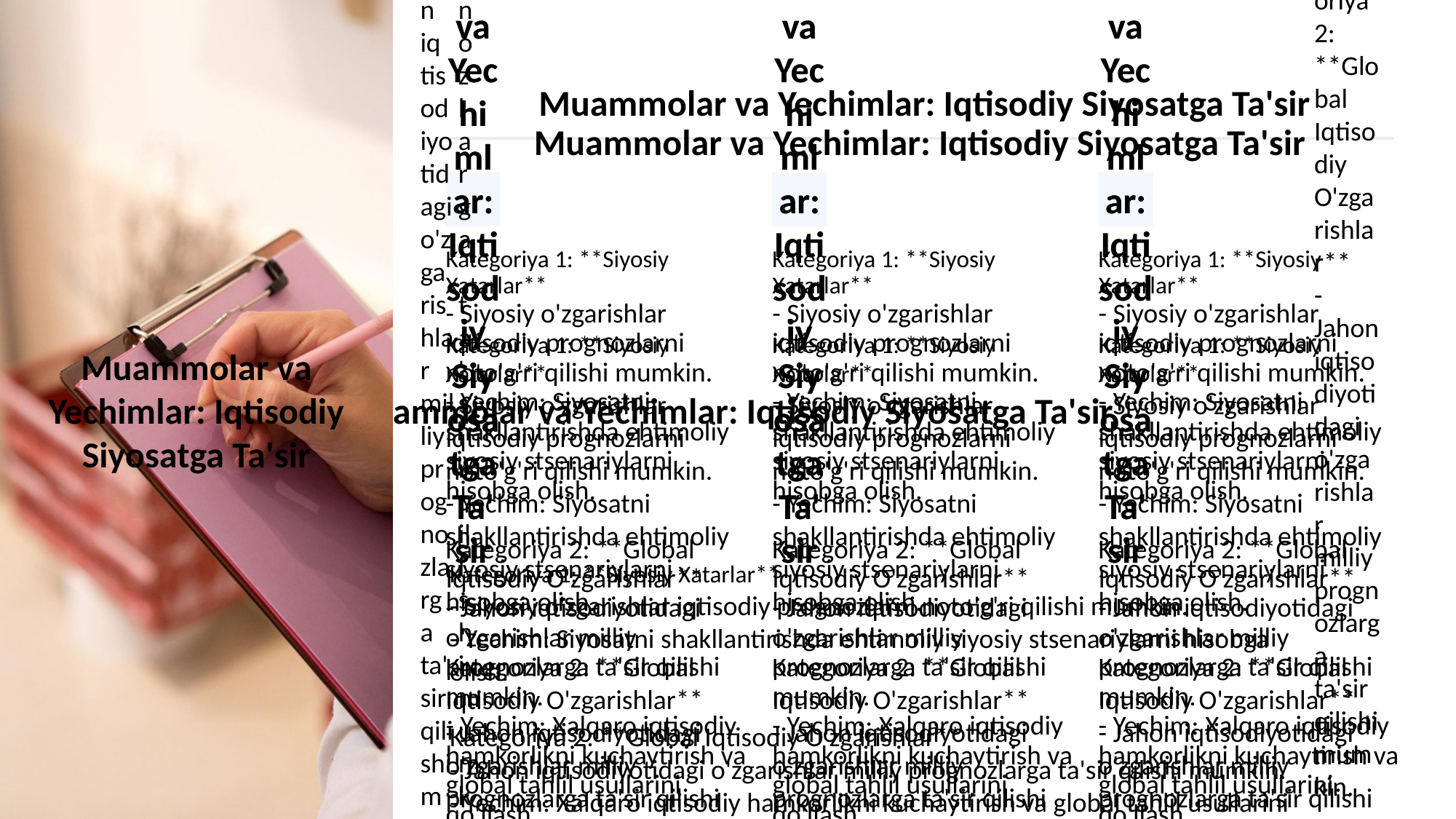

Muammolar va Yechimlar: Iqtisodiy Siyosatga Ta'sir
Muammolar va Yechimlar: Iqtisodiy Siyosatga Ta'sir
Muammolar va Yechimlar: Iqtisodiy Siyosatga Ta'sir
Muammolar va Yechimlar: Iqtisodiy Siyosatga Ta'sir
Muammolar va Yechimlar: Iqtisodiy Siyosatga Ta'sir
Muammolar va Yechimlar: Iqtisodiy Siyosatga Ta'sir
Muammolar va Yechimlar: Iqtisodiy Siyosatga Ta'sir
Muammolar va Yechimlar: Iqtisodiy Siyosatga Ta'sir
Muammolar va Yechimlar: Iqtisodiy Siyosatga Ta'sir
Muammolar va Yechimlar: Iqtisodiy Siyosatga Ta'sir
Muammolar va Yechimlar: Iqtisodiy Siyosatga Ta'sir
Muammolar va Yechimlar: Iqtisodiy Siyosatga Ta'sir
Kategoriya 1: **Siyosiy Xatarlar**
- Siyosiy o'zgarishlar iqtisodiy prognozlarni noto'g'ri qilishi mumkin.
- Yechim: Siyosatni shakllantirishda ehtimoliy siyosiy stsenariylarni hisobga olish.
Kategoriya 2: **Global Iqtisodiy O'zgarishlar**
- Jahon iqtisodiyotidagi o'zgarishlar milliy prognozlarga ta'sir qilishi mumkin.
- Yechim: Xalqaro iqtisodiy hamkorlikni kuchaytirish va global tahlil usullarini qo'llash.
Kategoriya 3: **Texnologik Taraqqiyot**
- Texnologik rivojlanish prognozlarni murakkablashtirishi mumkin.
- Yechim: Innovatsion texnologiyalarni o'rganish va ularni prognozlash jarayoniga integratsiya qilish.
Kategoriya 1: **Siyosiy Xatarlar**
- Siyosiy o'zgarishlar iqtisodiy prognozlarni noto'g'ri qilishi mumkin.
- Yechim: Siyosatni shakllantirishda ehtimoliy siyosiy stsenariylarni hisobga olish.
Kategoriya 2: **Global Iqtisodiy O'zgarishlar**
- Jahon iqtisodiyotidagi o'zgarishlar milliy prognozlarga ta'sir qilishi mumkin.
- Yechim: Xalqaro iqtisodiy hamkorlikni kuchaytirish va global tahlil usullarini qo'llash.
Kategoriya 3: **Texnologik Taraqqiyot**
- Texnologik rivojlanish prognozlarni murakkablashtirishi mumkin.
- Yechim: Innovatsion texnologiyalarni o'rganish va ularni prognozlash jarayoniga integratsiya qilish.
Kategoriya 1: **Siyosiy Xatarlar**
- Siyosiy o'zgarishlar iqtisodiy prognozlarni noto'g'ri qilishi mumkin.
- Yechim: Siyosatni shakllantirishda ehtimoliy siyosiy stsenariylarni hisobga olish.
Kategoriya 2: **Global Iqtisodiy O'zgarishlar**
- Jahon iqtisodiyotidagi o'zgarishlar milliy prognozlarga ta'sir qilishi mumkin.
- Yechim: Xalqaro iqtisodiy hamkorlikni kuchaytirish va global tahlil usullarini qo'llash.
Kategoriya 3: **Texnologik Taraqqiyot**
- Texnologik rivojlanish prognozlarni murakkablashtirishi mumkin.
- Yechim: Innovatsion texnologiyalarni o'rganish va ularni prognozlash jarayoniga integratsiya qilish.
Kategoriya 1: **Siyosiy Xatarlar**
- Siyosiy o'zgarishlar iqtisodiy prognozlarni noto'g'ri qilishi mumkin.
- Yechim: Siyosatni shakllantirishda ehtimoliy siyosiy stsenariylarni hisobga olish.
Kategoriya 2: **Global Iqtisodiy O'zgarishlar**
- Jahon iqtisodiyotidagi o'zgarishlar milliy prognozlarga ta'sir qilishi mumkin.
- Yechim: Xalqaro iqtisodiy hamkorlikni kuchaytirish va global tahlil usullarini qo'llash.
Kategoriya 3: **Texnologik Taraqqiyot**
- Texnologik rivojlanish prognozlarni murakkablashtirishi mumkin.
- Yechim: Innovatsion texnologiyalarni o'rganish va ularni prognozlash jarayoniga integratsiya qilish.
Kategoriya 1: **Siyosiy Xatarlar**
- Siyosiy o'zgarishlar iqtisodiy prognozlarni noto'g'ri qilishi mumkin.
- Yechim: Siyosatni shakllantirishda ehtimoliy siyosiy stsenariylarni hisobga olish.
Kategoriya 2: **Global Iqtisodiy O'zgarishlar**
- Jahon iqtisodiyotidagi o'zgarishlar milliy prognozlarga ta'sir qilishi mumkin.
- Yechim: Xalqaro iqtisodiy hamkorlikni kuchaytirish va global tahlil usullarini qo'llash.
Kategoriya 3: **Texnologik Taraqqiyot**
- Texnologik rivojlanish prognozlarni murakkablashtirishi mumkin.
- Yechim: Innovatsion texnologiyalarni o'rganish va ularni prognozlash jarayoniga integratsiya qilish.
Kategoriya 1: **Siyosiy Xatarlar**
- Siyosiy o'zgarishlar iqtisodiy prognozlarni noto'g'ri qilishi mumkin.
- Yechim: Siyosatni shakllantirishda ehtimoliy siyosiy stsenariylarni hisobga olish.
Kategoriya 2: **Global Iqtisodiy O'zgarishlar**
- Jahon iqtisodiyotidagi o'zgarishlar milliy prognozlarga ta'sir qilishi mumkin.
- Yechim: Xalqaro iqtisodiy hamkorlikni kuchaytirish va global tahlil usullarini qo'llash.
Kategoriya 3: **Texnologik Taraqqiyot**
- Texnologik rivojlanish prognozlarni murakkablashtirishi mumkin.
- Yechim: Innovatsion texnologiyalarni o'rganish va ularni prognozlash jarayoniga integratsiya qilish.
Kategoriya 1: **Siyosiy Xatarlar**
- Siyosiy o'zgarishlar iqtisodiy prognozlarni noto'g'ri qilishi mumkin.
- Yechim: Siyosatni shakllantirishda ehtimoliy siyosiy stsenariylarni hisobga olish.
Kategoriya 2: **Global Iqtisodiy O'zgarishlar**
- Jahon iqtisodiyotidagi o'zgarishlar milliy prognozlarga ta'sir qilishi mumkin.
- Yechim: Xalqaro iqtisodiy hamkorlikni kuchaytirish va global tahlil usullarini qo'llash.
Kategoriya 3: **Texnologik Taraqqiyot**
- Texnologik rivojlanish prognozlarni murakkablashtirishi mumkin.
- Yechim: Innovatsion texnologiyalarni o'rganish va ularni prognozlash jarayoniga integratsiya qilish.
Kategoriya 1: **Siyosiy Xatarlar**
- Siyosiy o'zgarishlar iqtisodiy prognozlarni noto'g'ri qilishi mumkin.
- Yechim: Siyosatni shakllantirishda ehtimoliy siyosiy stsenariylarni hisobga olish.
Kategoriya 2: **Global Iqtisodiy O'zgarishlar**
- Jahon iqtisodiyotidagi o'zgarishlar milliy prognozlarga ta'sir qilishi mumkin.
- Yechim: Xalqaro iqtisodiy hamkorlikni kuchaytirish va global tahlil usullarini qo'llash.
Kategoriya 3: **Texnologik Taraqqiyot**
- Texnologik rivojlanish prognozlarni murakkablashtirishi mumkin.
- Yechim: Innovatsion texnologiyalarni o'rganish va ularni prognozlash jarayoniga integratsiya qilish.
Kategoriya 1: **Siyosiy Xatarlar**
- Siyosiy o'zgarishlar iqtisodiy prognozlarni noto'g'ri qilishi mumkin.
- Yechim: Siyosatni shakllantirishda ehtimoliy siyosiy stsenariylarni hisobga olish.
Kategoriya 2: **Global Iqtisodiy O'zgarishlar**
- Jahon iqtisodiyotidagi o'zgarishlar milliy prognozlarga ta'sir qilishi mumkin.
- Yechim: Xalqaro iqtisodiy hamkorlikni kuchaytirish va global tahlil usullarini qo'llash.
Kategoriya 3: **Texnologik Taraqqiyot**
- Texnologik rivojlanish prognozlarni murakkablashtirishi mumkin.
- Yechim: Innovatsion texnologiyalarni o'rganish va ularni prognozlash jarayoniga integratsiya qilish.
Kategoriya 1: **Siyosiy Xatarlar**
- Siyosiy o'zgarishlar iqtisodiy prognozlarni noto'g'ri qilishi mumkin.
- Yechim: Siyosatni shakllantirishda ehtimoliy siyosiy stsenariylarni hisobga olish.
Kategoriya 2: **Global Iqtisodiy O'zgarishlar**
- Jahon iqtisodiyotidagi o'zgarishlar milliy prognozlarga ta'sir qilishi mumkin.
- Yechim: Xalqaro iqtisodiy hamkorlikni kuchaytirish va global tahlil usullarini qo'llash.
Kategoriya 3: **Texnologik Taraqqiyot**
- Texnologik rivojlanish prognozlarni murakkablashtirishi mumkin.
- Yechim: Innovatsion texnologiyalarni o'rganish va ularni prognozlash jarayoniga integratsiya qilish.